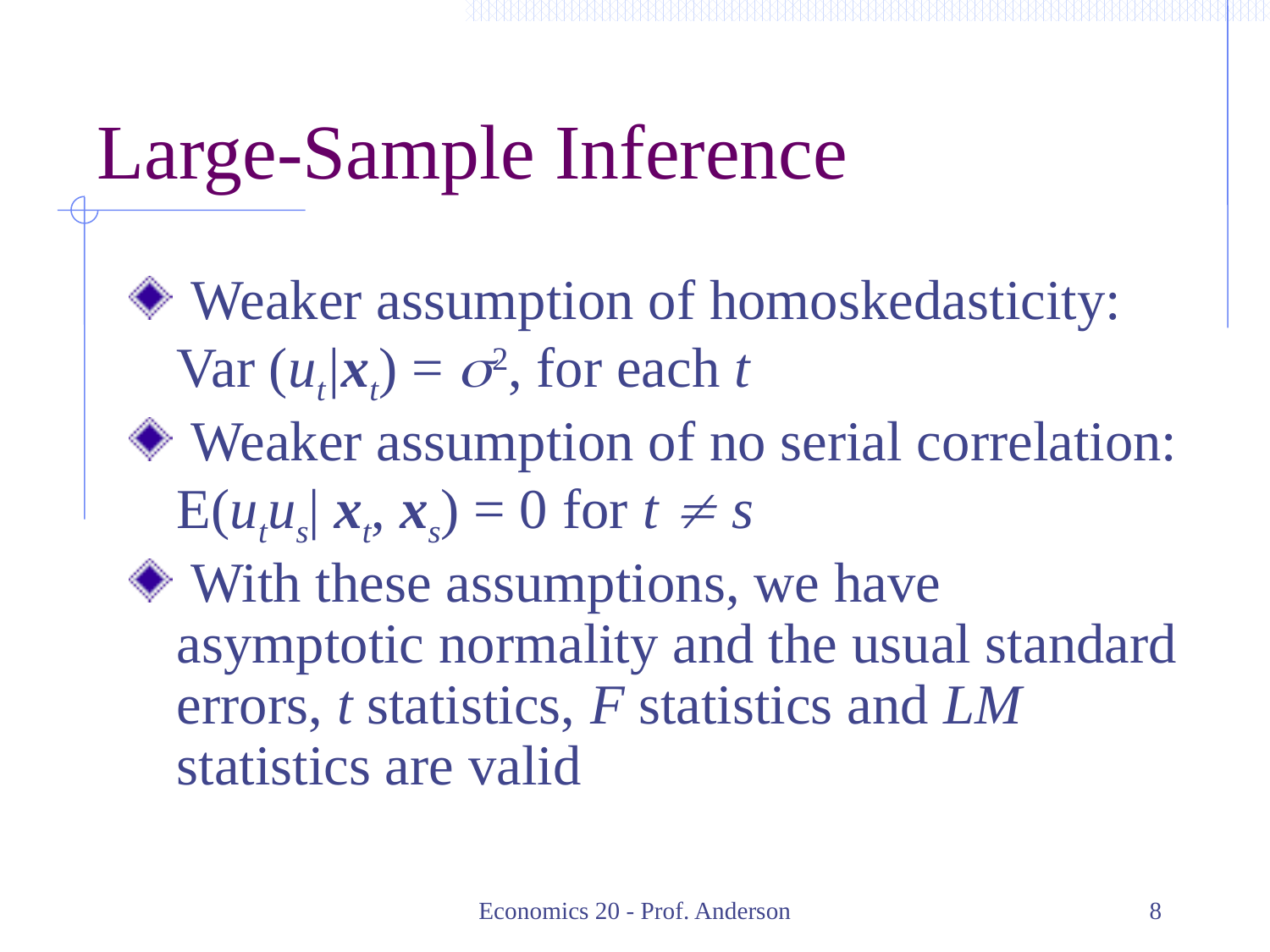

# Large-Sample Inference
 Weaker assumption of homoskedasticity: Var (ut|xt) = σ2, for each t
 Weaker assumption of no serial correlation: E(utus| xt, xs) = 0 for t ≠ s
 With these assumptions, we have asymptotic normality and the usual standard errors, t statistics, F statistics and LM statistics are valid

Economics 20 - Prof. Anderson
8